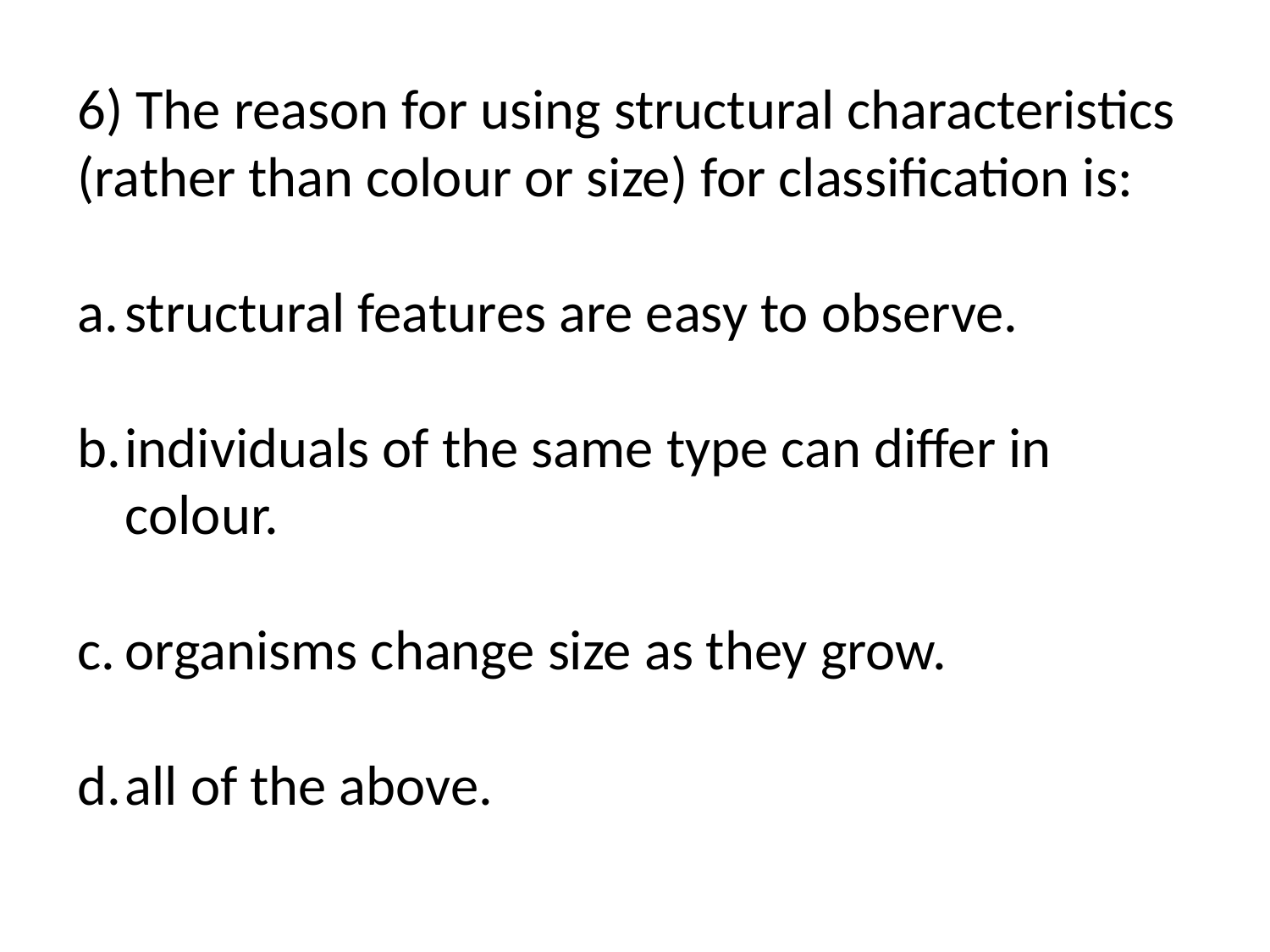

6) The reason for using structural characteristics (rather than colour or size) for classification is:

structural features are easy to observe.

individuals of the same type can differ in colour.

organisms change size as they grow.

all of the above.